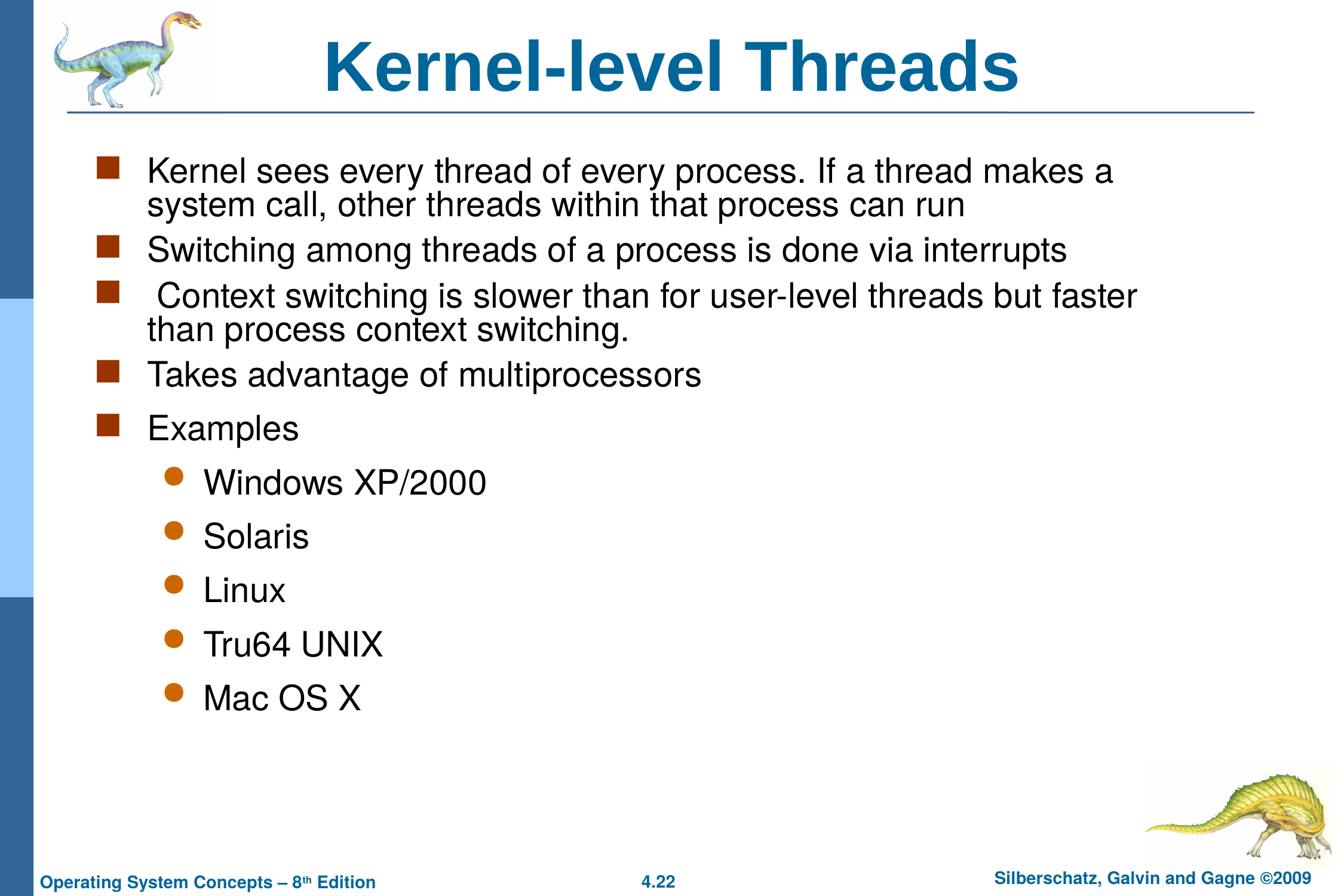

# Kernel-level Threads
Kernel sees every thread of every process. If a thread makes a system call, other threads within that process can run
Switching among threads of a process is done via interrupts
 Context switching is slower than for user-level threads but faster than process context switching.
Takes advantage of multiprocessors
Examples
Windows XP/2000
Solaris
Linux
Tru64 UNIX
Mac OS X